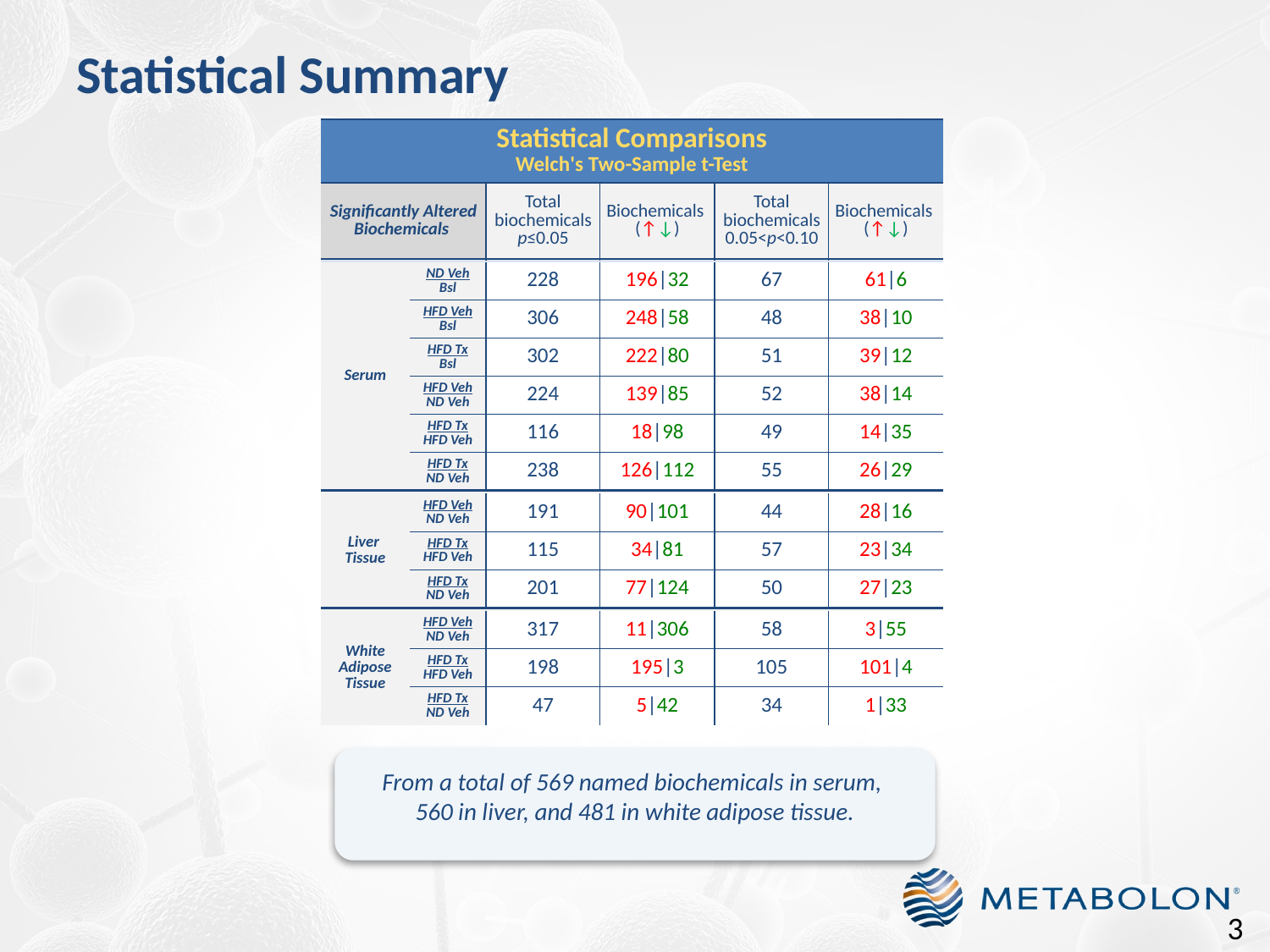

# Statistical Summary
| Statistical Comparisons Welch's Two-Sample t-Test |  |  |  |  |  |
| --- | --- | --- | --- | --- | --- |
| Significantly Altered Biochemicals |  | Total biochemicals p≤0.05 | Biochemicals (↑↓) | Total biochemicals 0.05<p<0.10 | Biochemicals (↑↓) |
|  |  |  |  |  |  |
| Serum | ND Veh Bsl | 228 | 196|32 | 67 | 61|6 |
|  | HFD Veh Bsl | 306 | 248|58 | 48 | 38|10 |
|  | HFD Tx Bsl | 302 | 222|80 | 51 | 39|12 |
|  | HFD Veh ND Veh | 224 | 139|85 | 52 | 38|14 |
|  | HFD Tx HFD Veh | 116 | 18|98 | 49 | 14|35 |
|  | HFD Tx ND Veh | 238 | 126|112 | 55 | 26|29 |
|  |  |  |  |  |  |
| Liver Tissue | HFD Veh ND Veh | 191 | 90|101 | 44 | 28|16 |
|  | HFD Tx HFD Veh | 115 | 34|81 | 57 | 23|34 |
|  | HFD Tx ND Veh | 201 | 77|124 | 50 | 27|23 |
|  |  |  |  |  |  |
| White Adipose Tissue | HFD Veh ND Veh | 317 | 11|306 | 58 | 3|55 |
|  | HFD Tx HFD Veh | 198 | 195|3 | 105 | 101|4 |
|  | HFD Tx ND Veh | 47 | 5|42 | 34 | 1|33 |

From a total of 569 named biochemicals in serum,
560 in liver, and 481 in white adipose tissue.